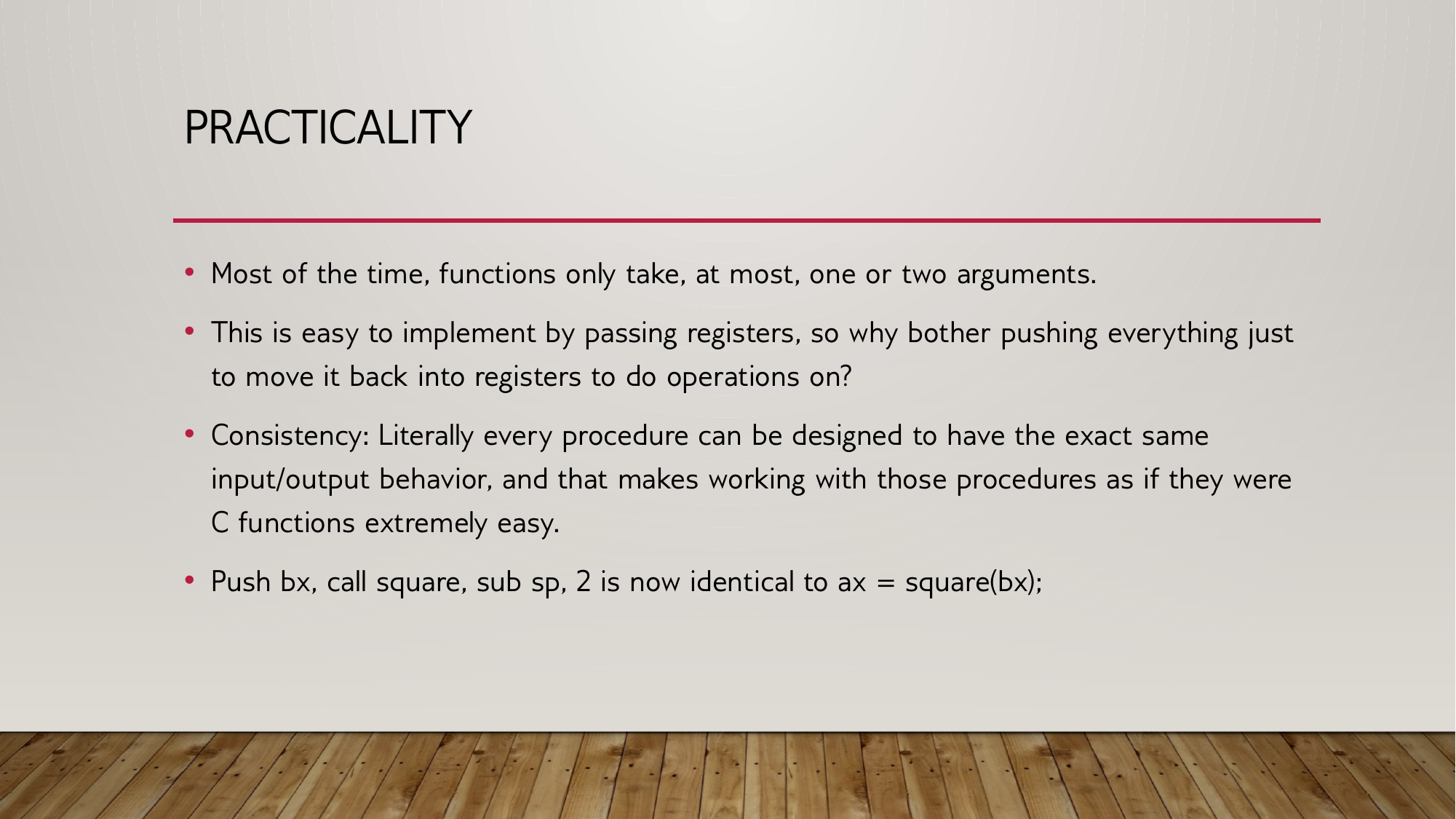

# Practicality
Most of the time, functions only take, at most, one or two arguments.
This is easy to implement by passing registers, so why bother pushing everything just to move it back into registers to do operations on?
Consistency: Literally every procedure can be designed to have the exact same input/output behavior, and that makes working with those procedures as if they were C functions extremely easy.
Push bx, call square, sub sp, 2 is now identical to ax = square(bx);